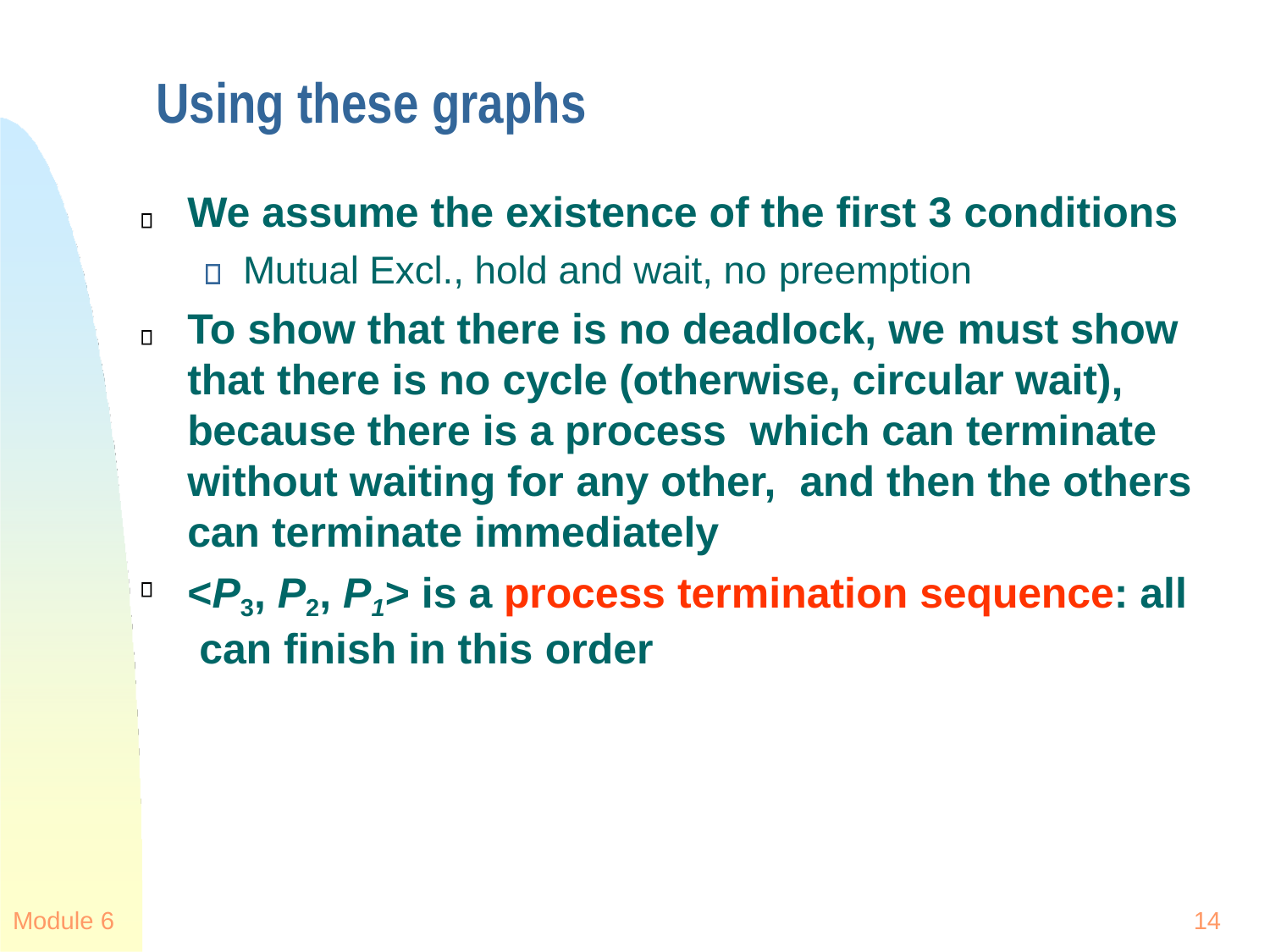

# Using these graphs
We assume the existence of the first 3 conditions
Mutual Excl., hold and wait, no preemption
To show that there is no deadlock, we must show  that there is no cycle (otherwise, circular wait), because there is a process  which can terminate without waiting for any other,  and then the others can terminate immediately
<P3, P2, P1> is a process termination sequence: all  can finish in this order

Module 6
14